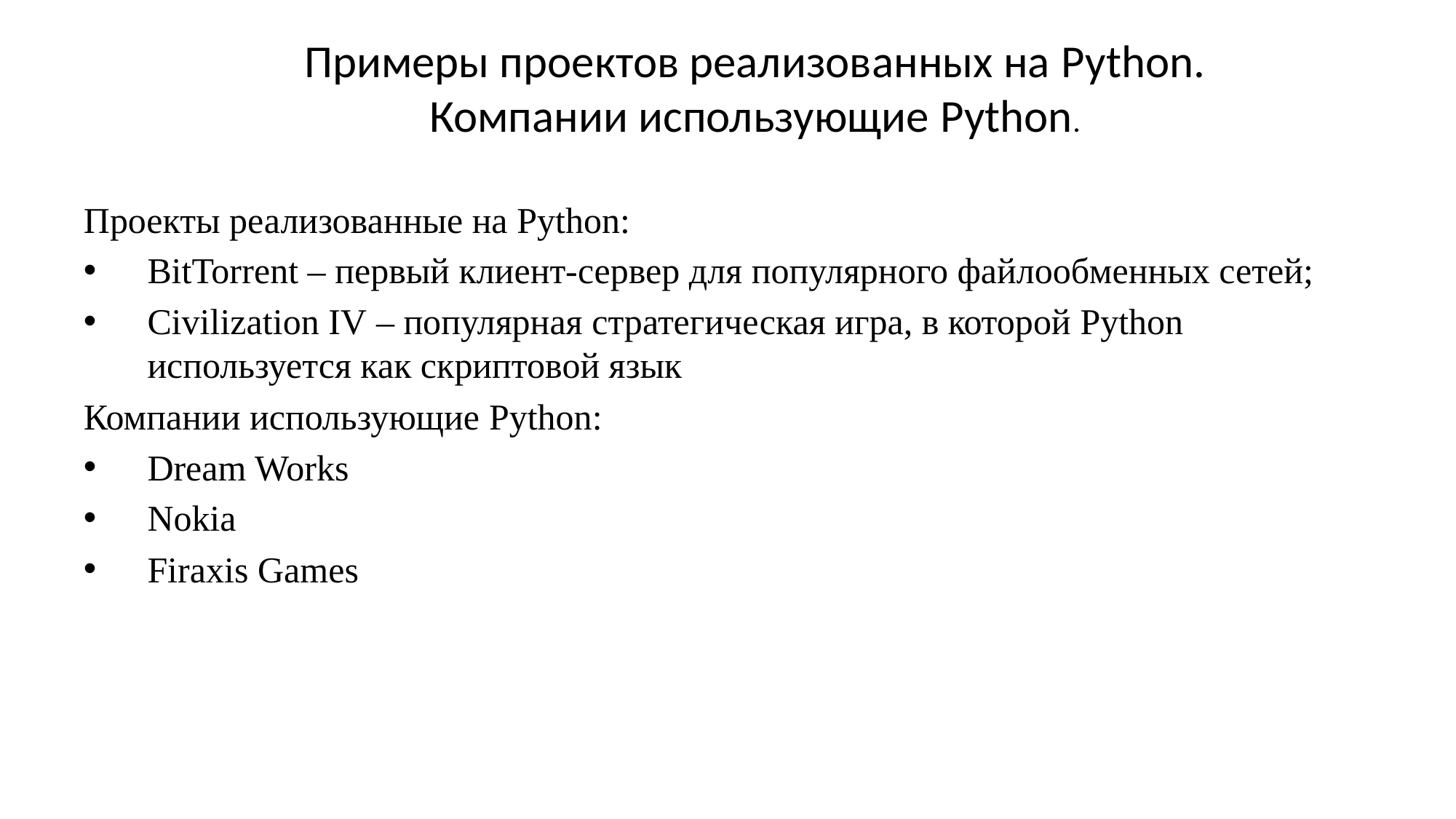

# Примеры проектов реализованных на Python. Компании использующие Python.
Проекты реализованные на Python:
BitTorrent – первый клиент-сервер для популярного файлообменных сетей;
Civilization IV – популярная стратегическая игра, в которой Python используется как скриптовой язык
Компании использующие Python:
Dream Works
Nokia
Firaxis Games